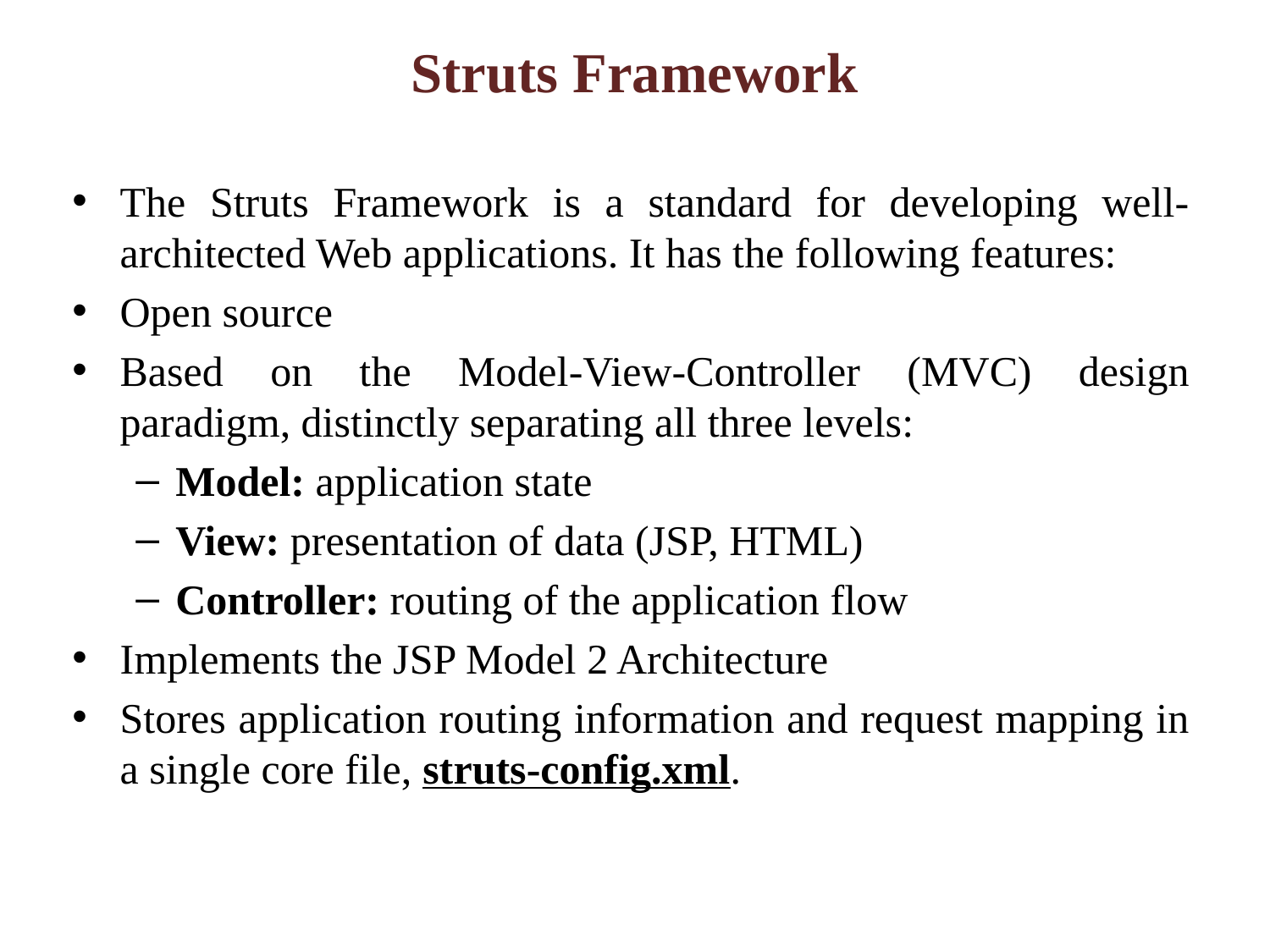

# Struts Framework
The Struts Framework is a standard for developing well-architected Web applications. It has the following features:
Open source
Based on the Model-View-Controller (MVC) design paradigm, distinctly separating all three levels:
Model: application state
View: presentation of data (JSP, HTML)
Controller: routing of the application flow
Implements the JSP Model 2 Architecture
Stores application routing information and request mapping in a single core file, struts-config.xml.